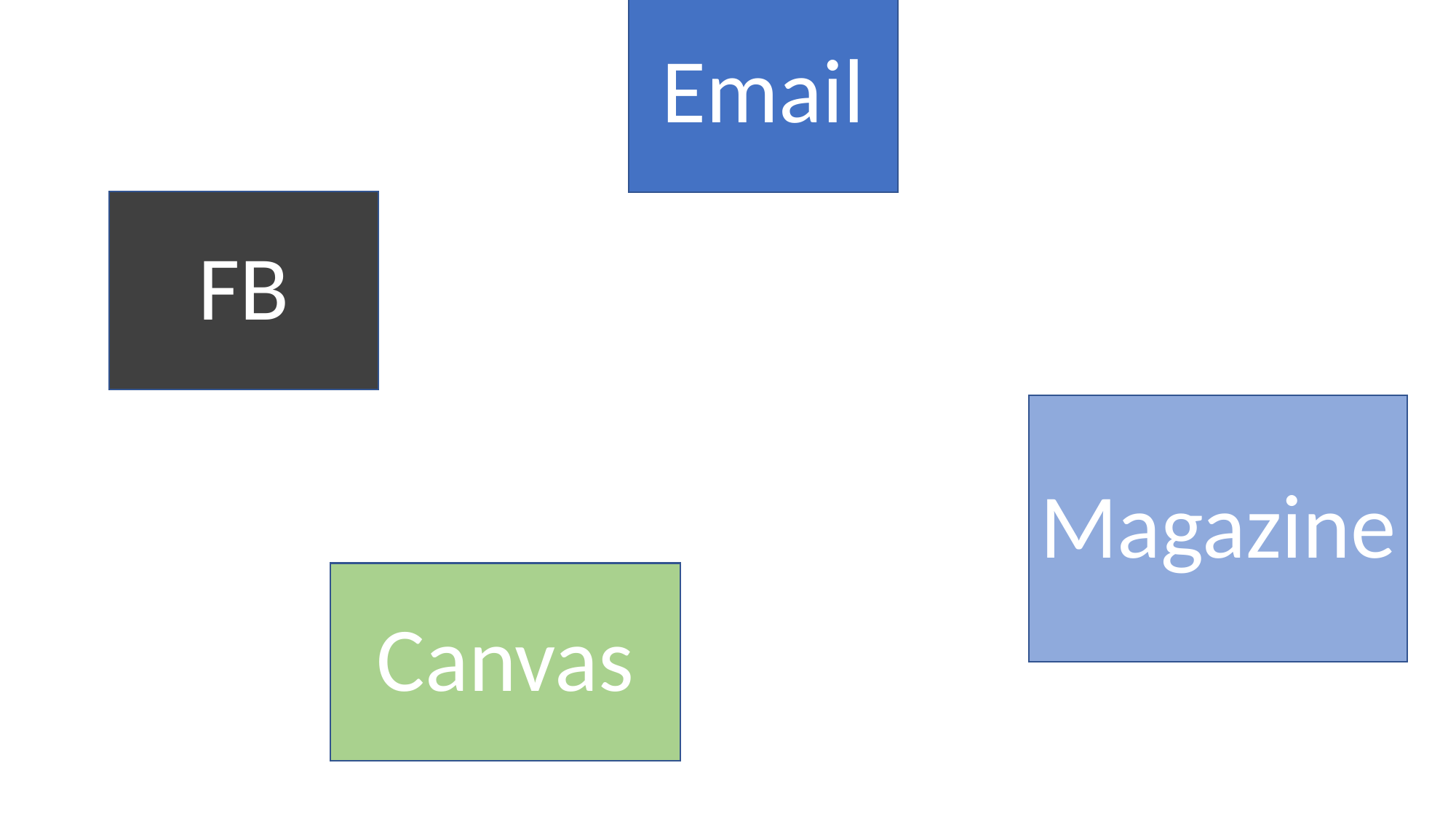

Email
FB
# SRC information sources
Magazine
Canvas